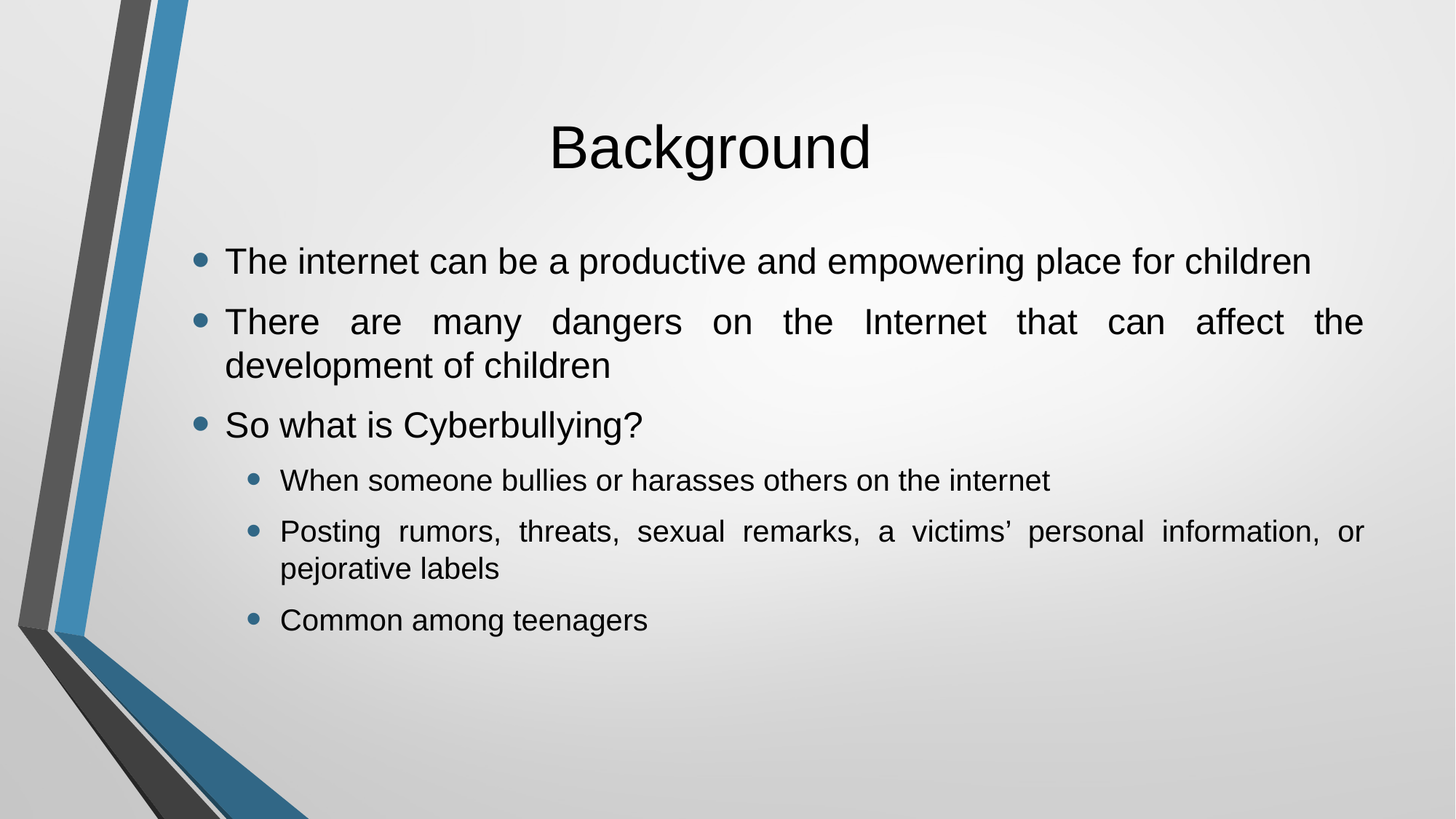

# Background
The internet can be a productive and empowering place for children
There are many dangers on the Internet that can affect the development of children
So what is Cyberbullying?
When someone bullies or harasses others on the internet
Posting rumors, threats, sexual remarks, a victims’ personal information, or pejorative labels
Common among teenagers